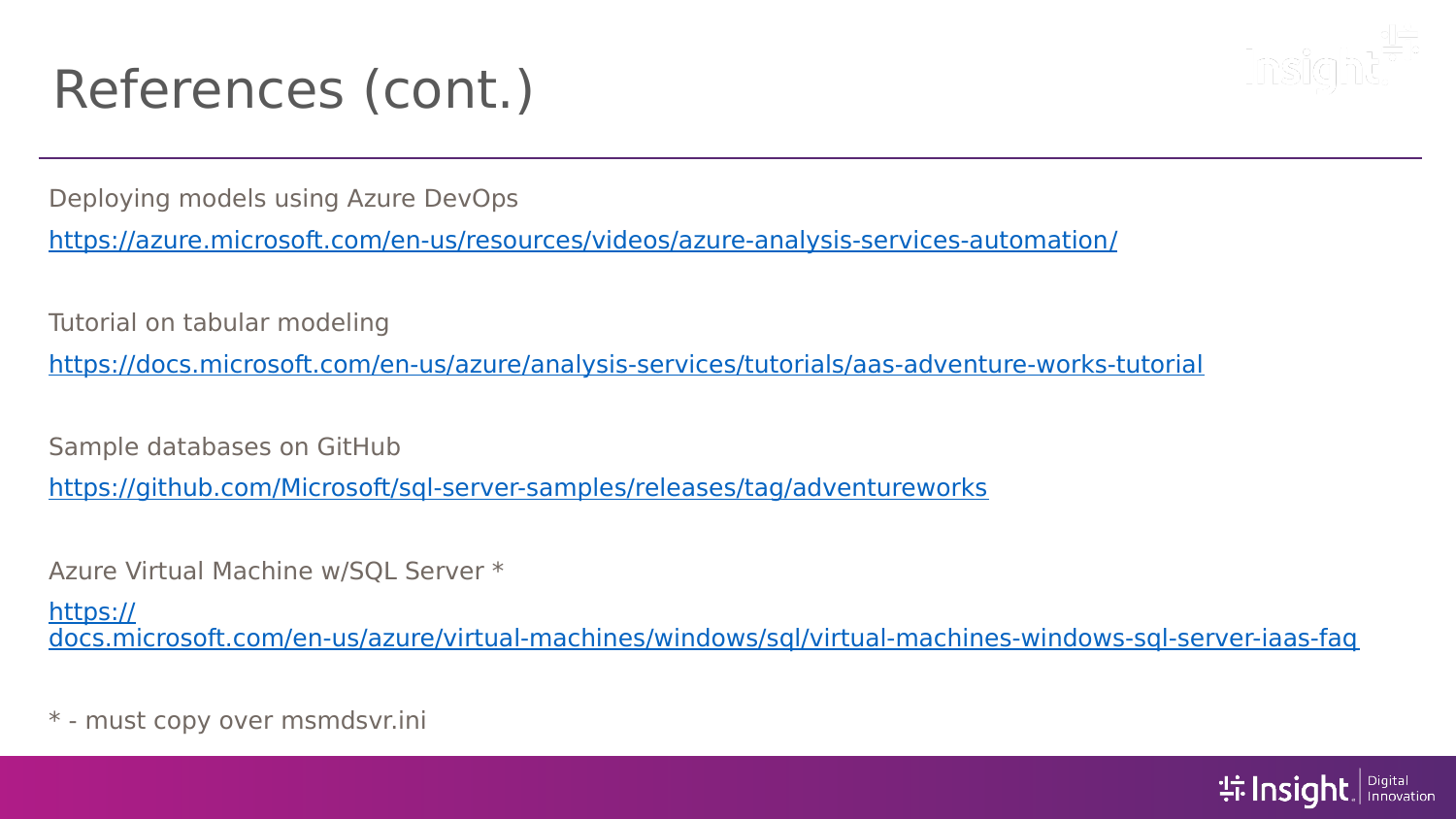

# References (cont.)
Deploying models using Azure DevOps
https://azure.microsoft.com/en-us/resources/videos/azure-analysis-services-automation/

Tutorial on tabular modeling
https://docs.microsoft.com/en-us/azure/analysis-services/tutorials/aas-adventure-works-tutorial

Sample databases on GitHub
https://github.com/Microsoft/sql-server-samples/releases/tag/adventureworks

Azure Virtual Machine w/SQL Server *
https://docs.microsoft.com/en-us/azure/virtual-machines/windows/sql/virtual-machines-windows-sql-server-iaas-faq

* - must copy over msmdsvr.ini